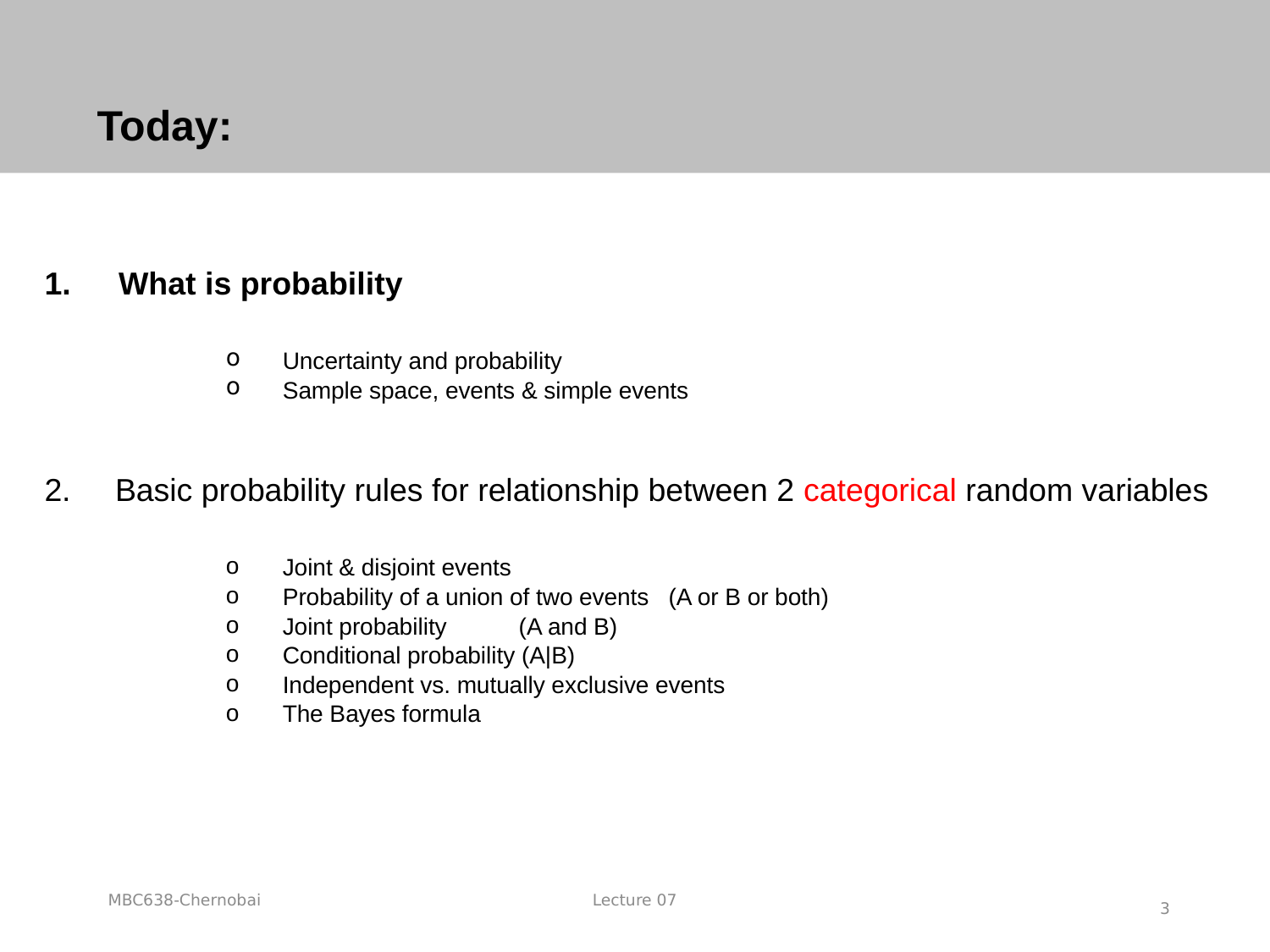

# Today:
What is probability

Uncertainty and probability
Sample space, events & simple events

2.     Basic probability rules for relationship between 2 categorical random variables

Joint & disjoint events
Probability of a union of two events   (A or B or both)
Joint probability           (A and B)
Conditional probability (A|B)
Independent vs. mutually exclusive events
The Bayes formula

MBC638-Chernobai
Lecture 07
3